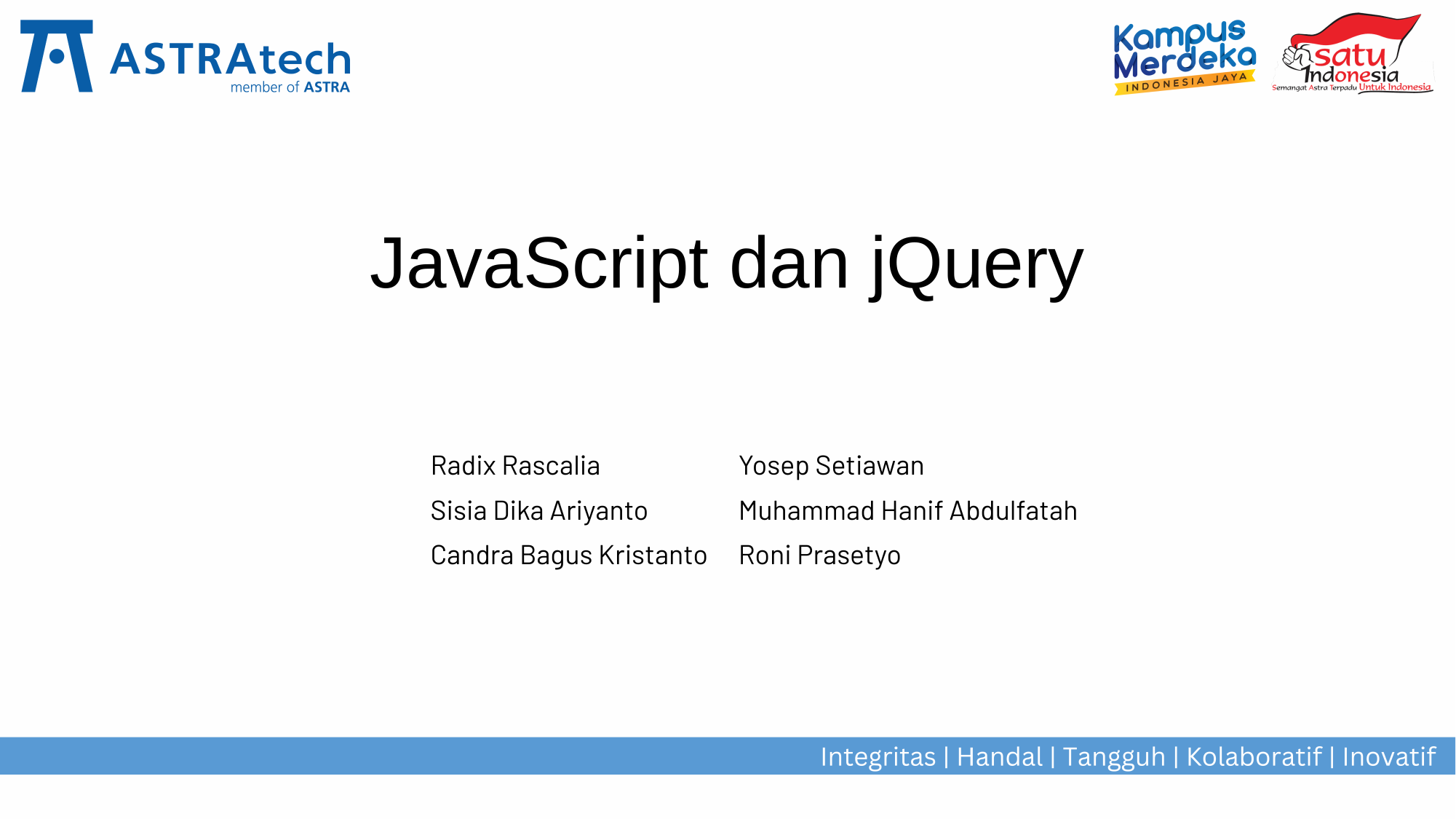

# JavaScript dan jQuery
Radix Rascalia
Sisia Dika Ariyanto
Candra Bagus Kristanto
Yosep Setiawan
Muhammad Hanif Abdulfatah
Roni Prasetyo